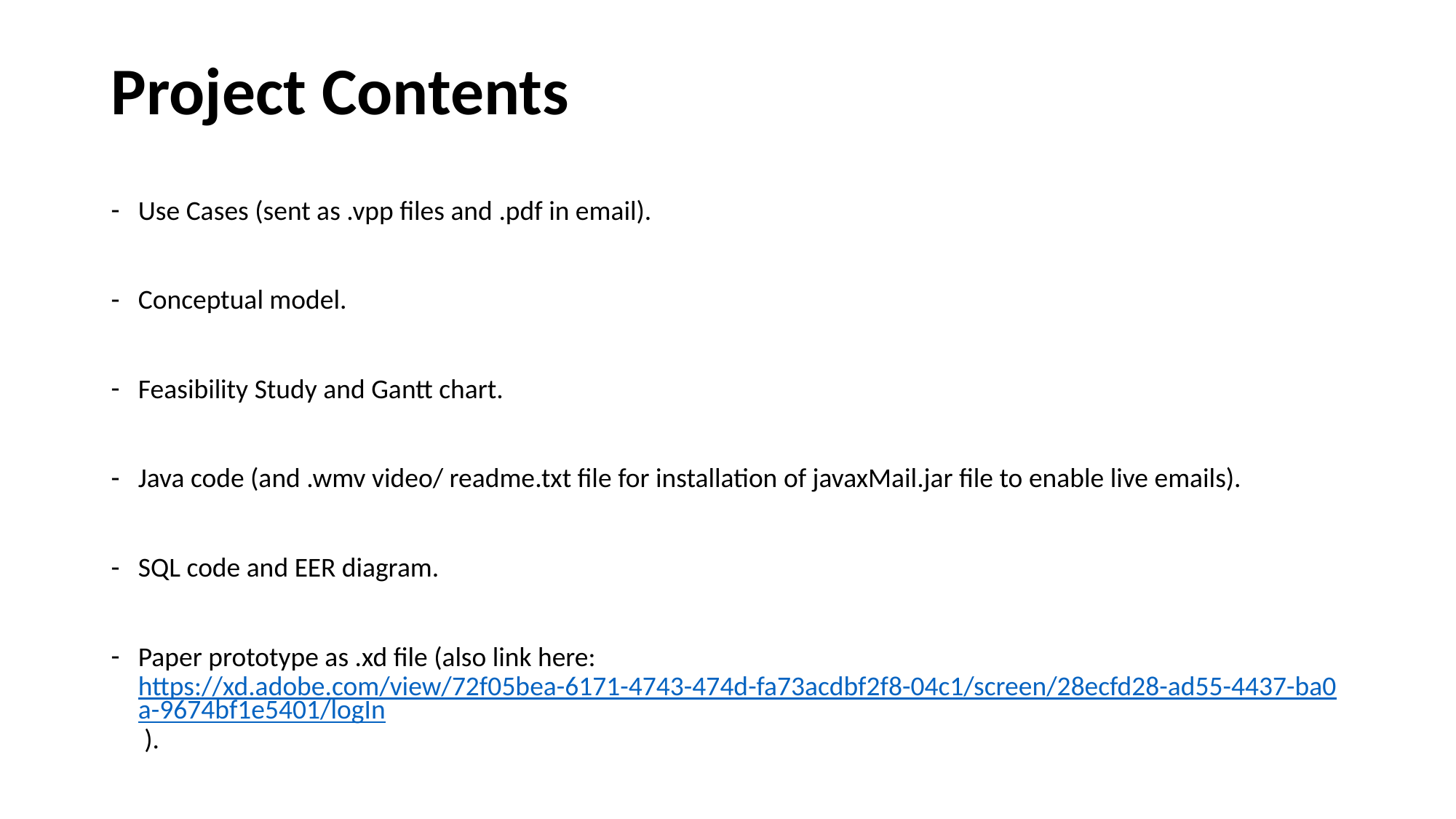

# Project Contents

Use Cases (sent as .vpp files and .pdf in email).

Conceptual model.

Feasibility Study and Gantt chart.

Java code (and .wmv video/ readme.txt file for installation of javaxMail.jar file to enable live emails).

SQL code and EER diagram.

Paper prototype as .xd file (also link here: https://xd.adobe.com/view/72f05bea-6171-4743-474d-fa73acdbf2f8-04c1/screen/28ecfd28-ad55-4437-ba0a-9674bf1e5401/logIn ).